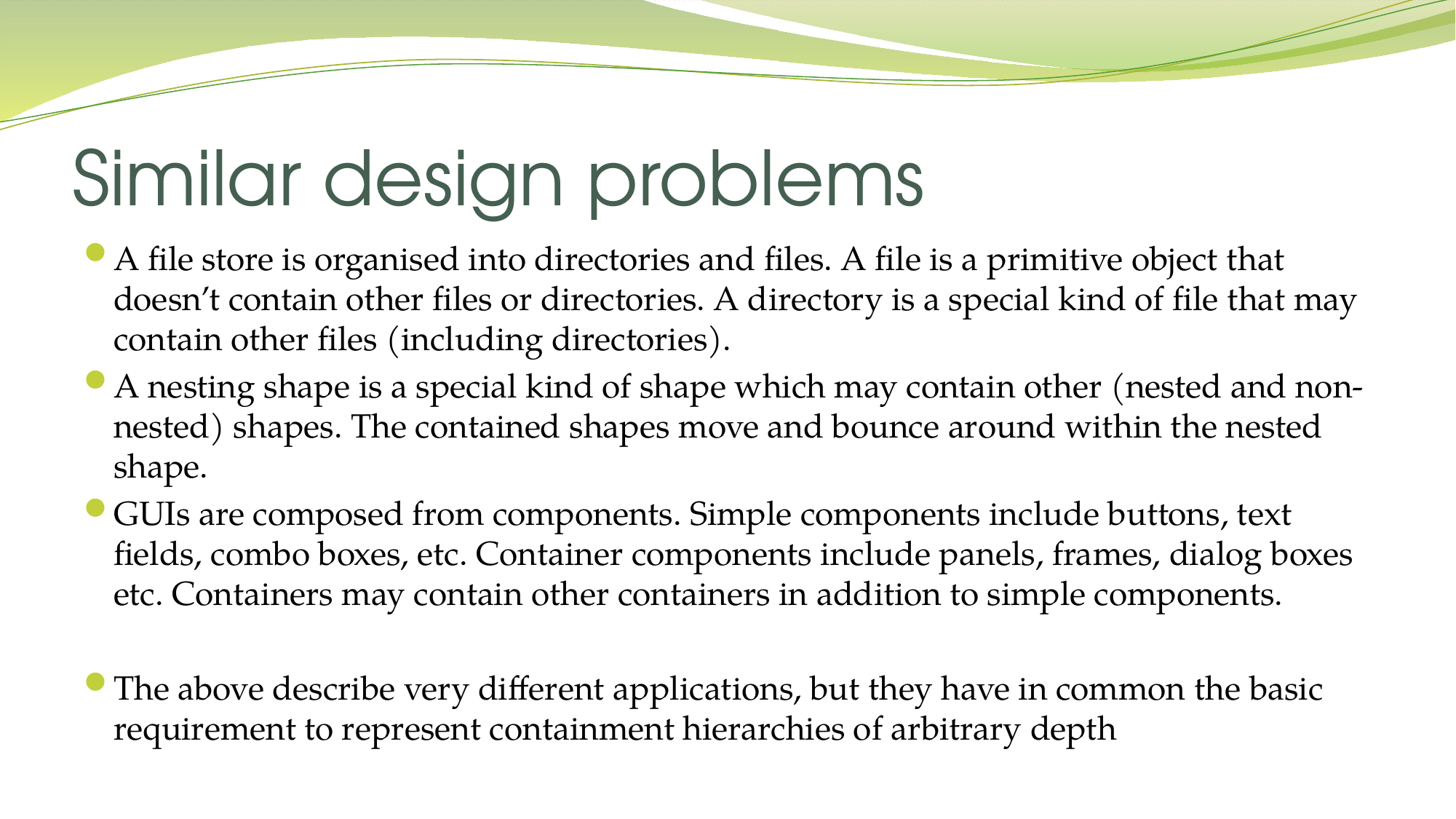

# Similar design problems
A file store is organised into directories and files. A file is a primitive object that doesn’t contain other files or directories. A directory is a special kind of file that may contain other files (including directories).
A nesting shape is a special kind of shape which may contain other (nested and non-nested) shapes. The contained shapes move and bounce around within the nested shape.
GUIs are composed from components. Simple components include buttons, text fields, combo boxes, etc. Container components include panels, frames, dialog boxes etc. Containers may contain other containers in addition to simple components.

The above describe very different applications, but they have in common the basic requirement to represent containment hierarchies of arbitrary depth